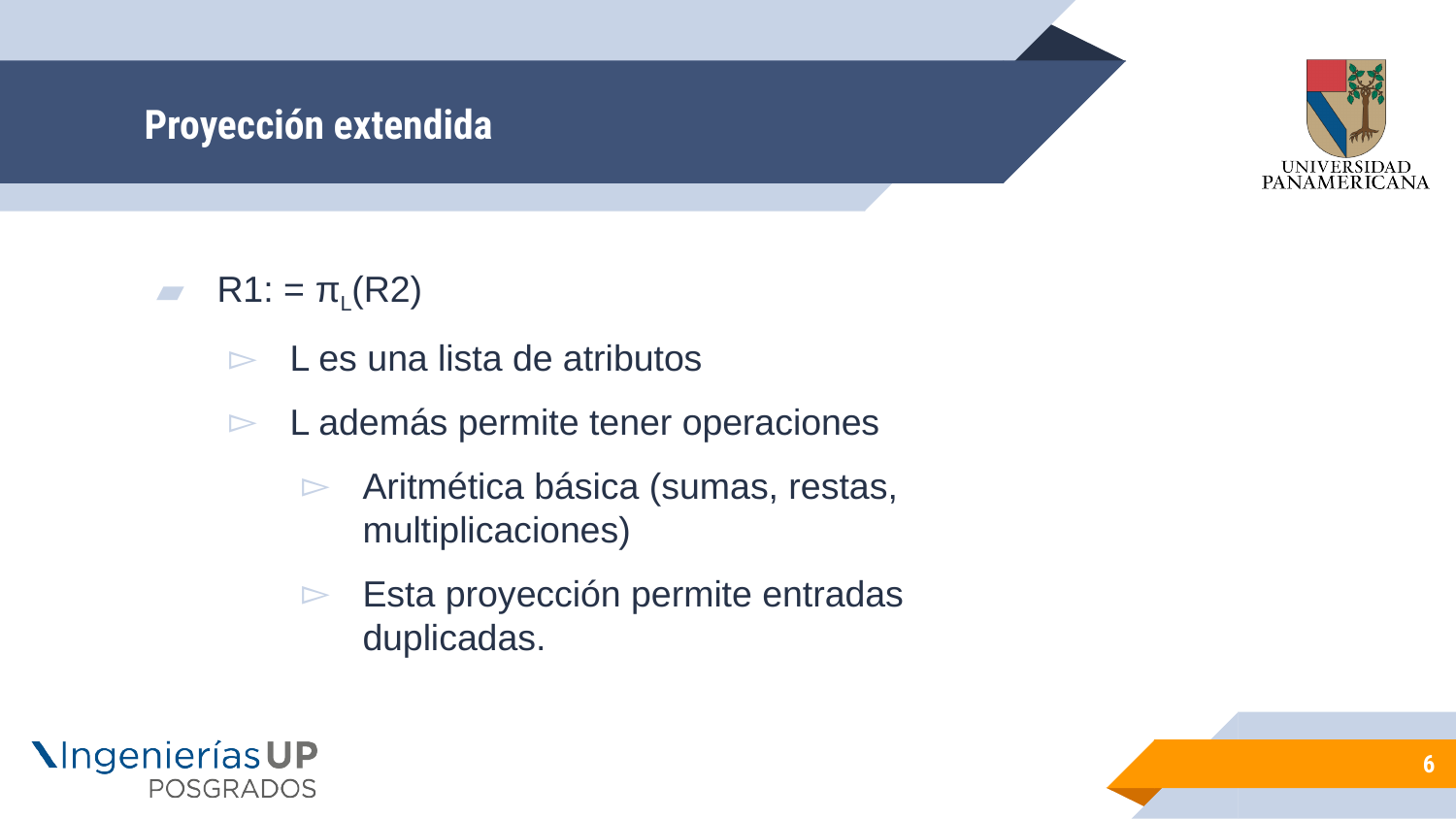

# Proyección extendida
R1: = πL(R2)
L es una lista de atributos
L además permite tener operaciones
Aritmética básica (sumas, restas, multiplicaciones)
Esta proyección permite entradas duplicadas.
6